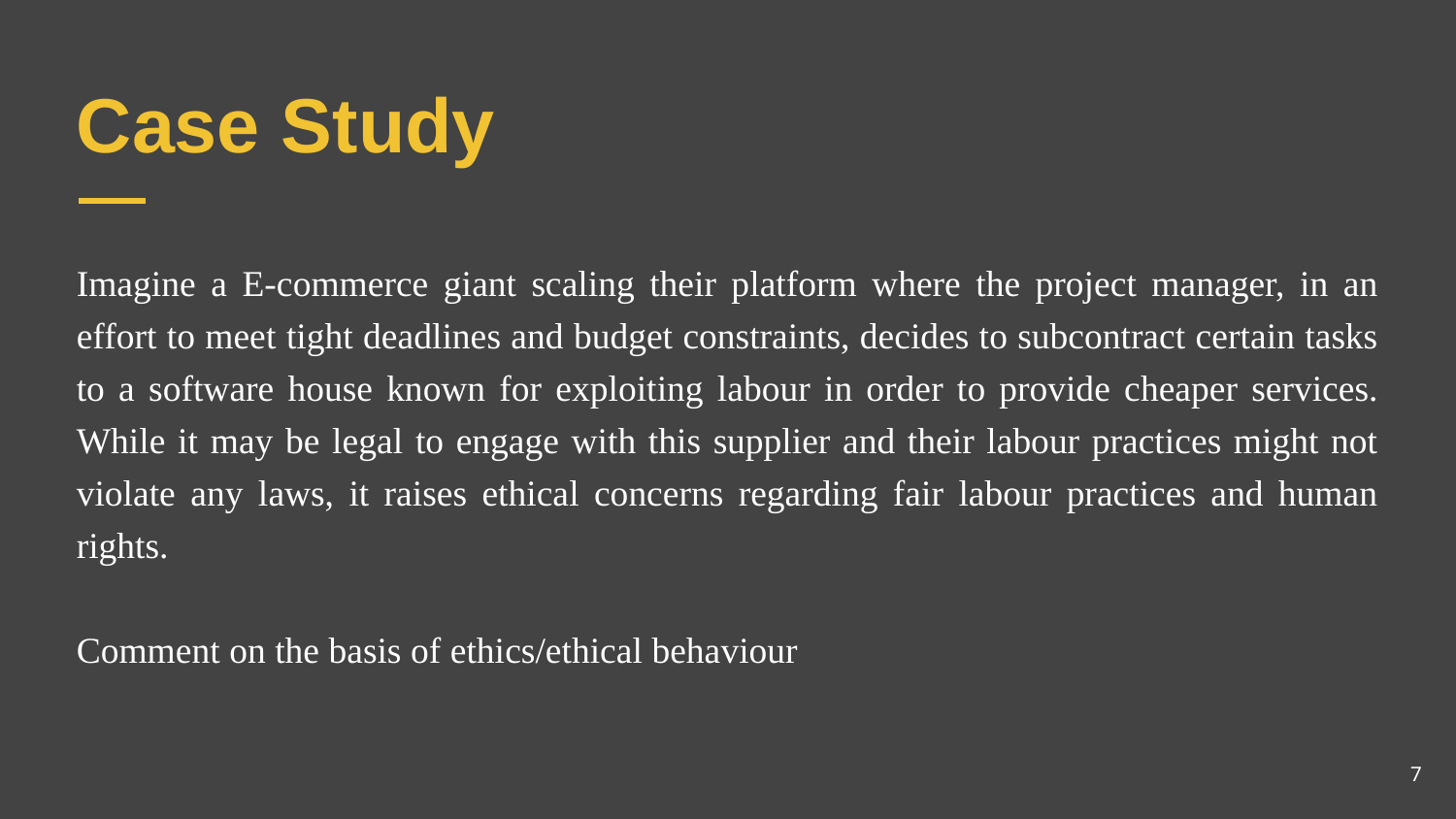

# Case Study
Imagine a E-commerce giant scaling their platform where the project manager, in an effort to meet tight deadlines and budget constraints, decides to subcontract certain tasks to a software house known for exploiting labour in order to provide cheaper services. While it may be legal to engage with this supplier and their labour practices might not violate any laws, it raises ethical concerns regarding fair labour practices and human rights.

Comment on the basis of ethics/ethical behaviour

7